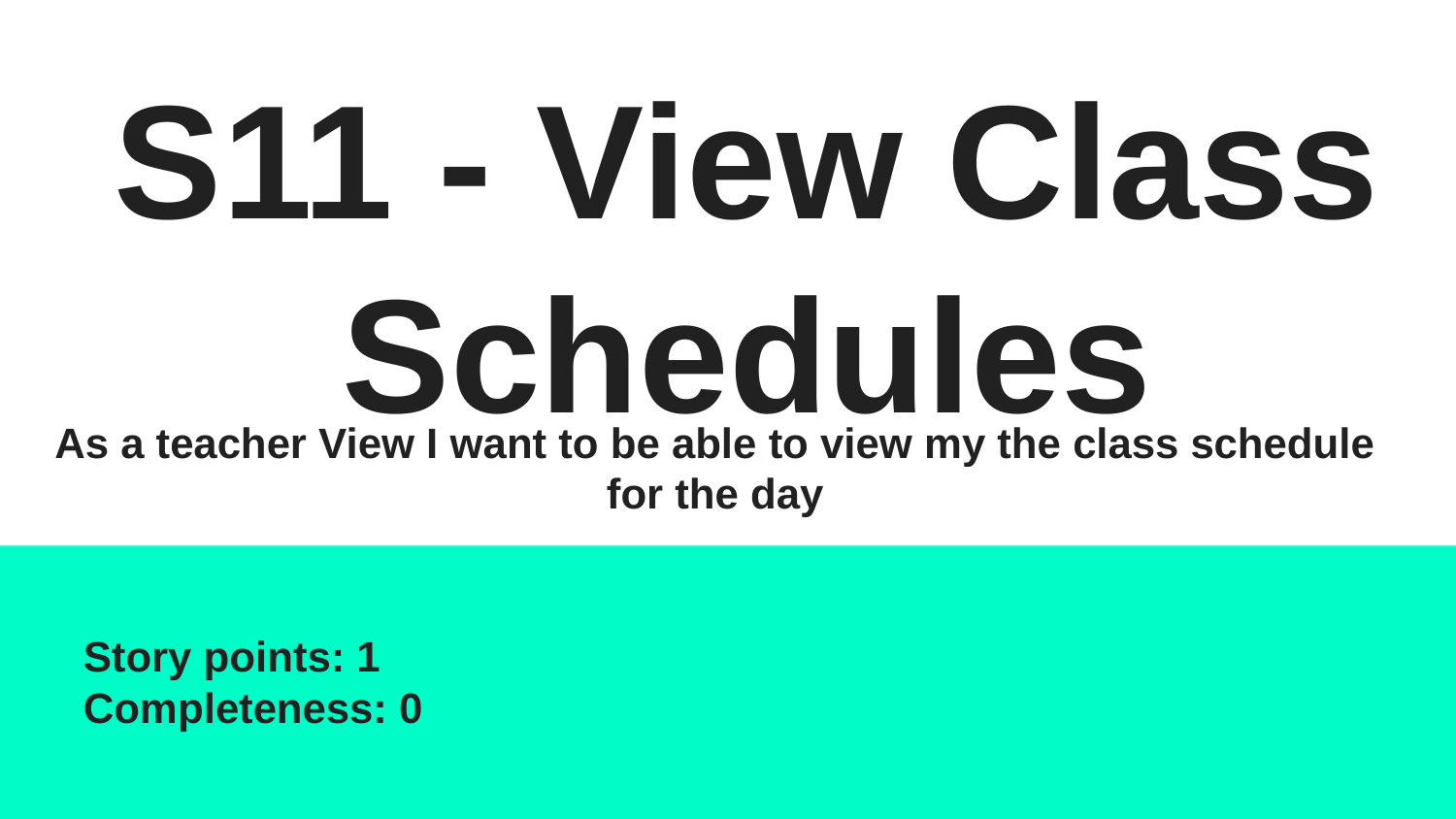

# S11 - View Class Schedules
As a teacher View I want to be able to view my the class schedule for the day
Story points: 1						Completeness: 0